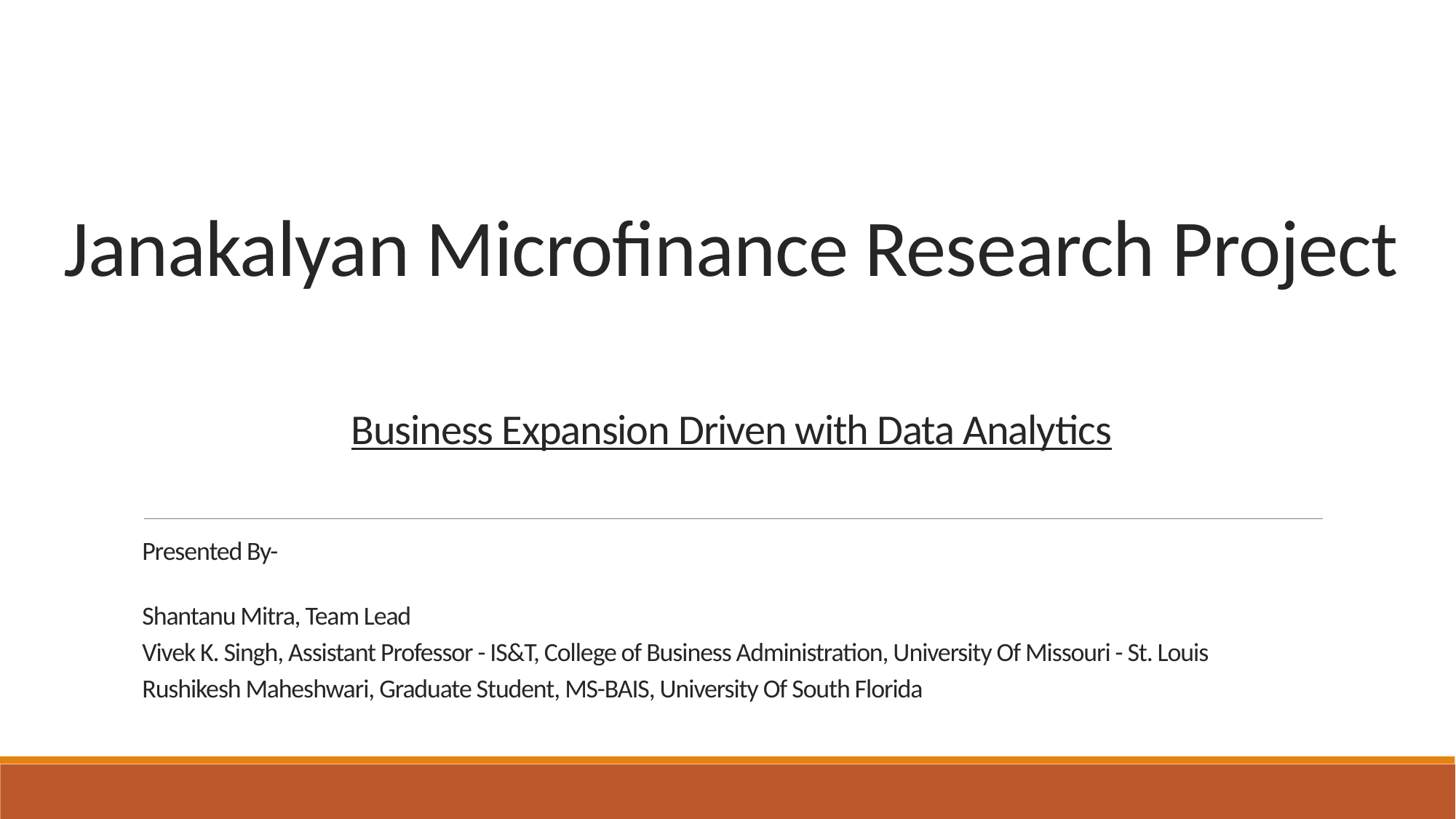

# Janakalyan Microfinance Research Project
Business Expansion Driven with Data Analytics
Presented By-
Shantanu Mitra, Team Lead
Vivek K. Singh, Assistant Professor - IS&T, College of Business Administration, University Of Missouri - St. Louis
Rushikesh Maheshwari, Graduate Student, MS-BAIS, University Of South Florida